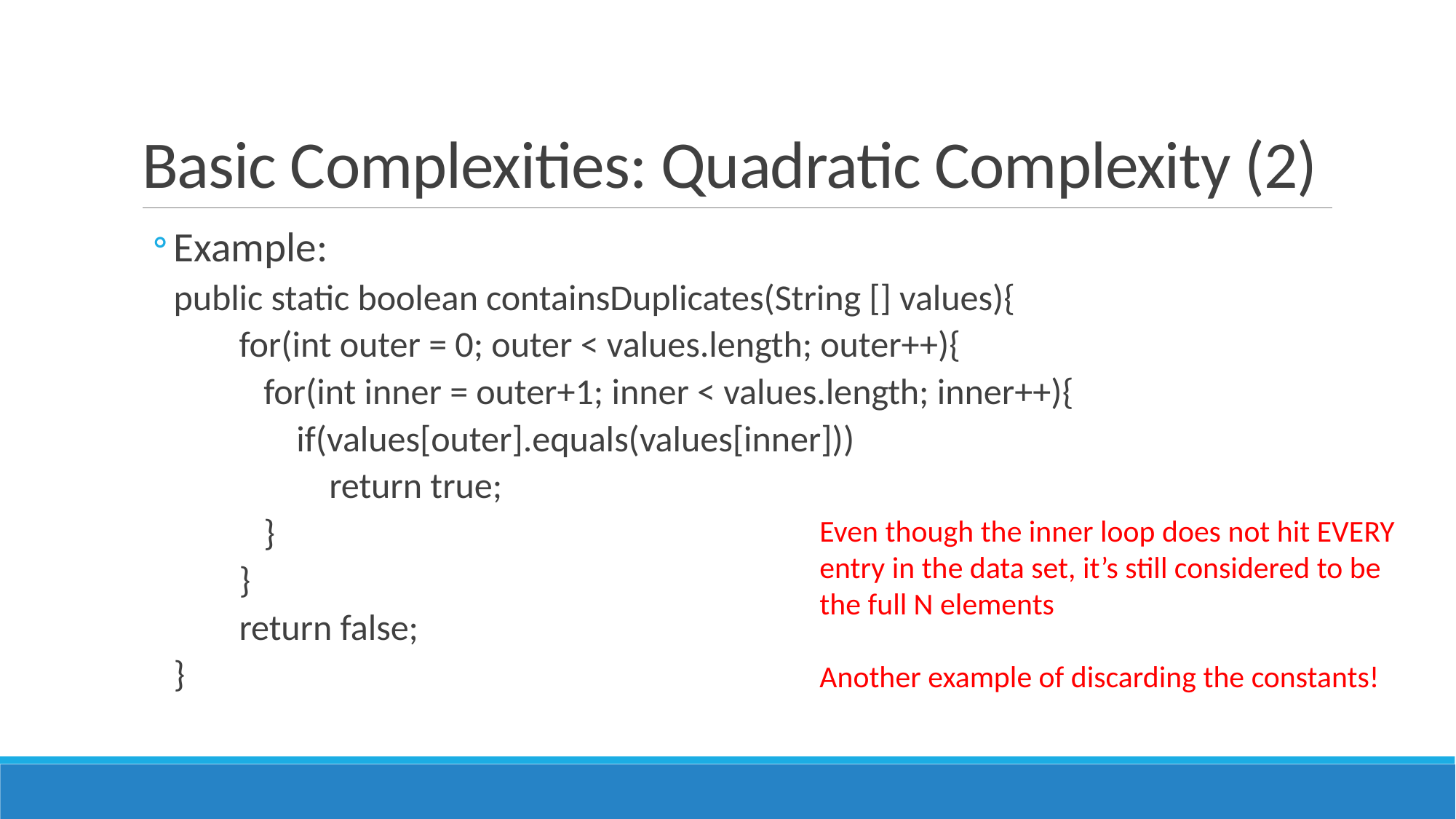

# Basic Complexities: Quadratic Complexity (2)
Example:
public static boolean containsDuplicates(String [] values){
        for(int outer = 0; outer < values.length; outer++){
           for(int inner = outer+1; inner < values.length; inner++){
               if(values[outer].equals(values[inner]))
                   return true;
           }
        }
        return false;
}
Even though the inner loop does not hit EVERY entry in the data set, it’s still considered to be the full N elements

Another example of discarding the constants!